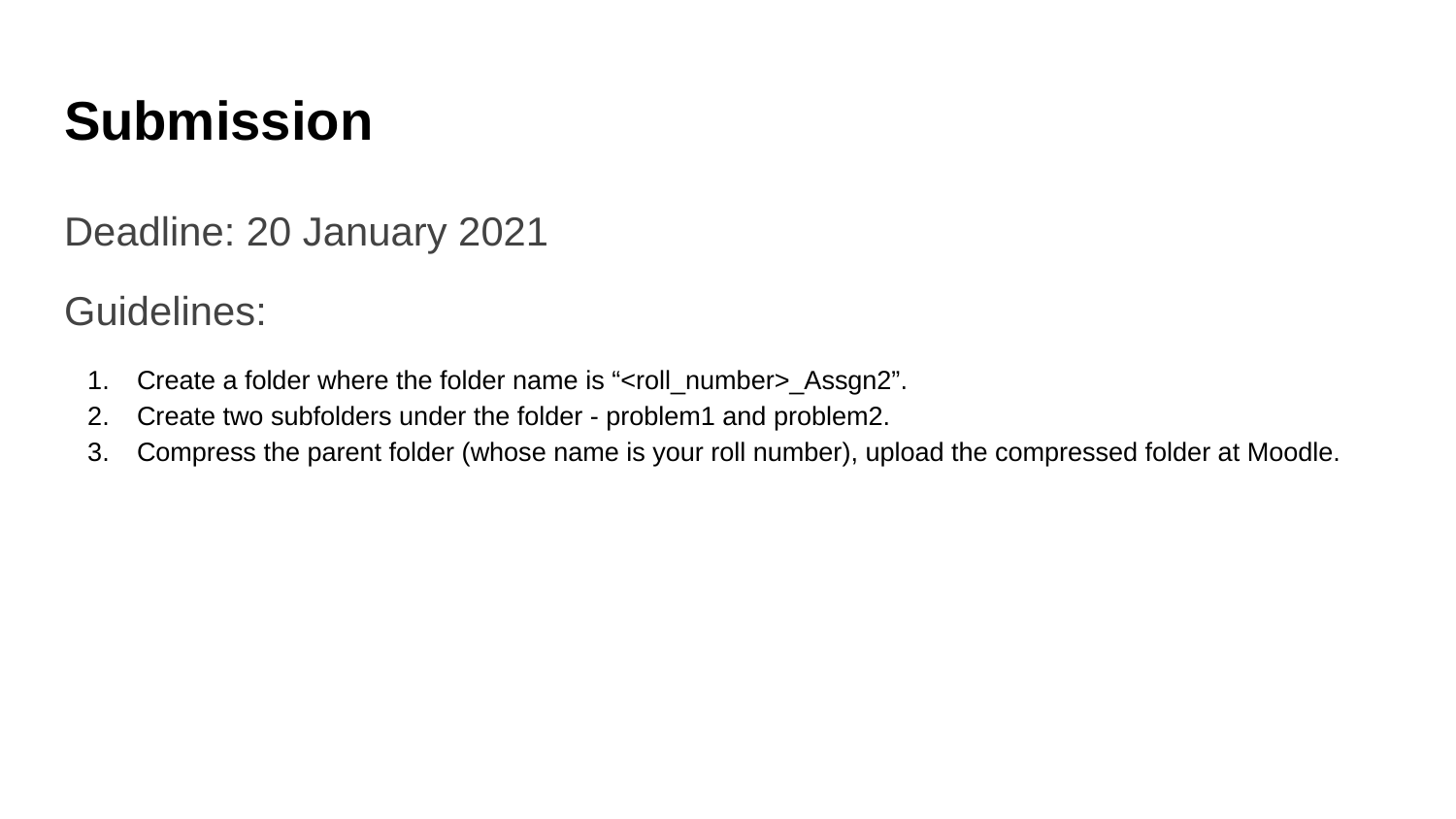

# Submission
Deadline: 20 January 2021
Guidelines:
Create a folder where the folder name is “<roll_number>_Assgn2”.
Create two subfolders under the folder - problem1 and problem2.
Compress the parent folder (whose name is your roll number), upload the compressed folder at Moodle.